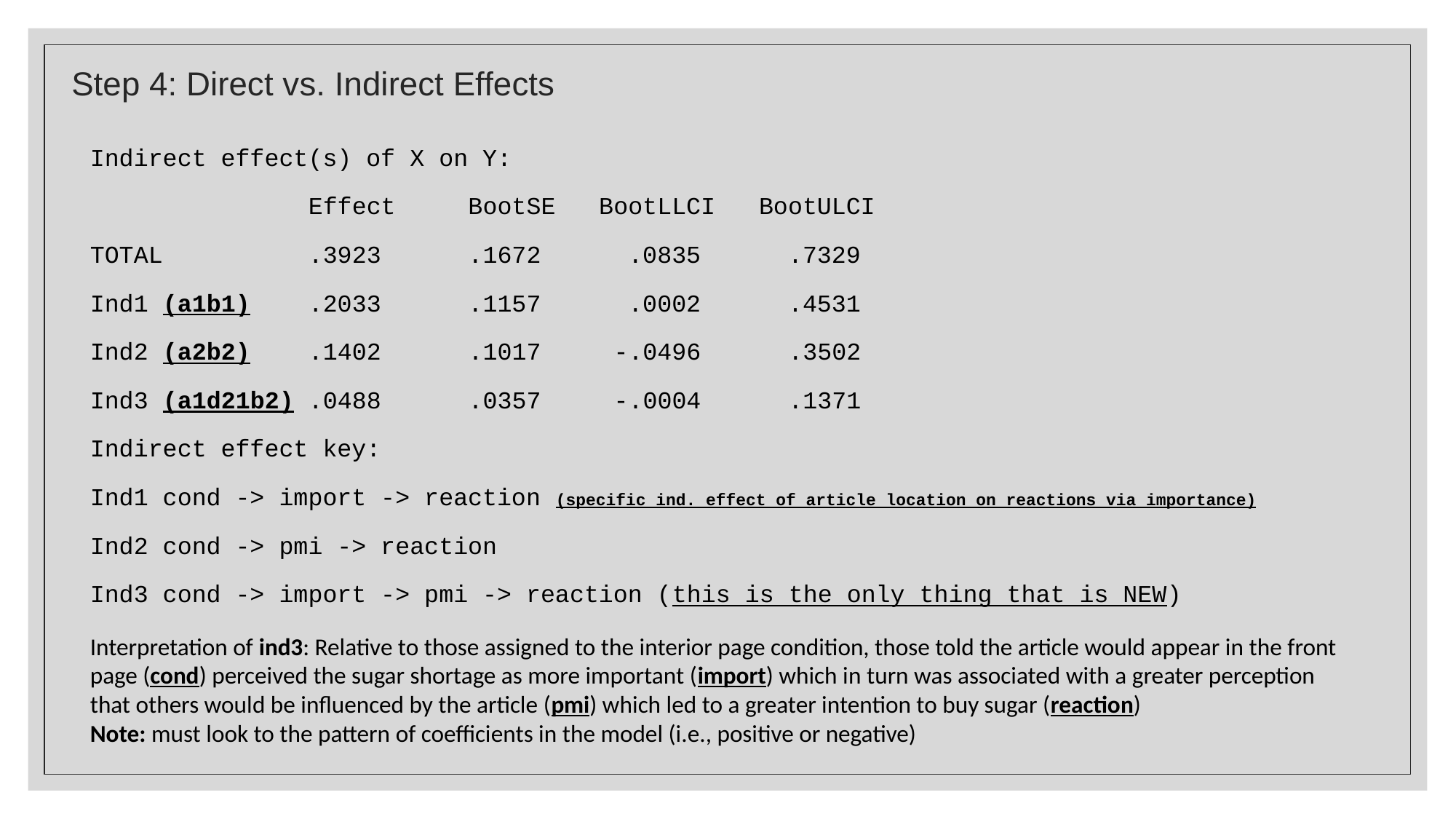

# Step 4: Direct vs. Indirect Effects
Indirect effect(s) of X on Y:
      		Effect     BootSE   BootLLCI   BootULCI
TOTAL      	.3923      .1672      .0835      .7329
Ind1 (a1b1)	.2033      .1157      .0002      .4531
Ind2 (a2b2)    .1402      .1017     -.0496      .3502
Ind3 (a1d21b2) .0488      .0357     -.0004      .1371
Indirect effect key:
Ind1 cond -> import -> reaction (specific ind. effect of article location on reactions via importance)
Ind2 cond -> pmi -> reaction
Ind3 cond -> import -> pmi -> reaction (this is the only thing that is NEW)

Interpretation of ind3: Relative to those assigned to the interior page condition, those told the article would appear in the front page (cond) perceived the sugar shortage as more important (import) which in turn was associated with a greater perception that others would be influenced by the article (pmi) which led to a greater intention to buy sugar (reaction)
Note: must look to the pattern of coefficients in the model (i.e., positive or negative)